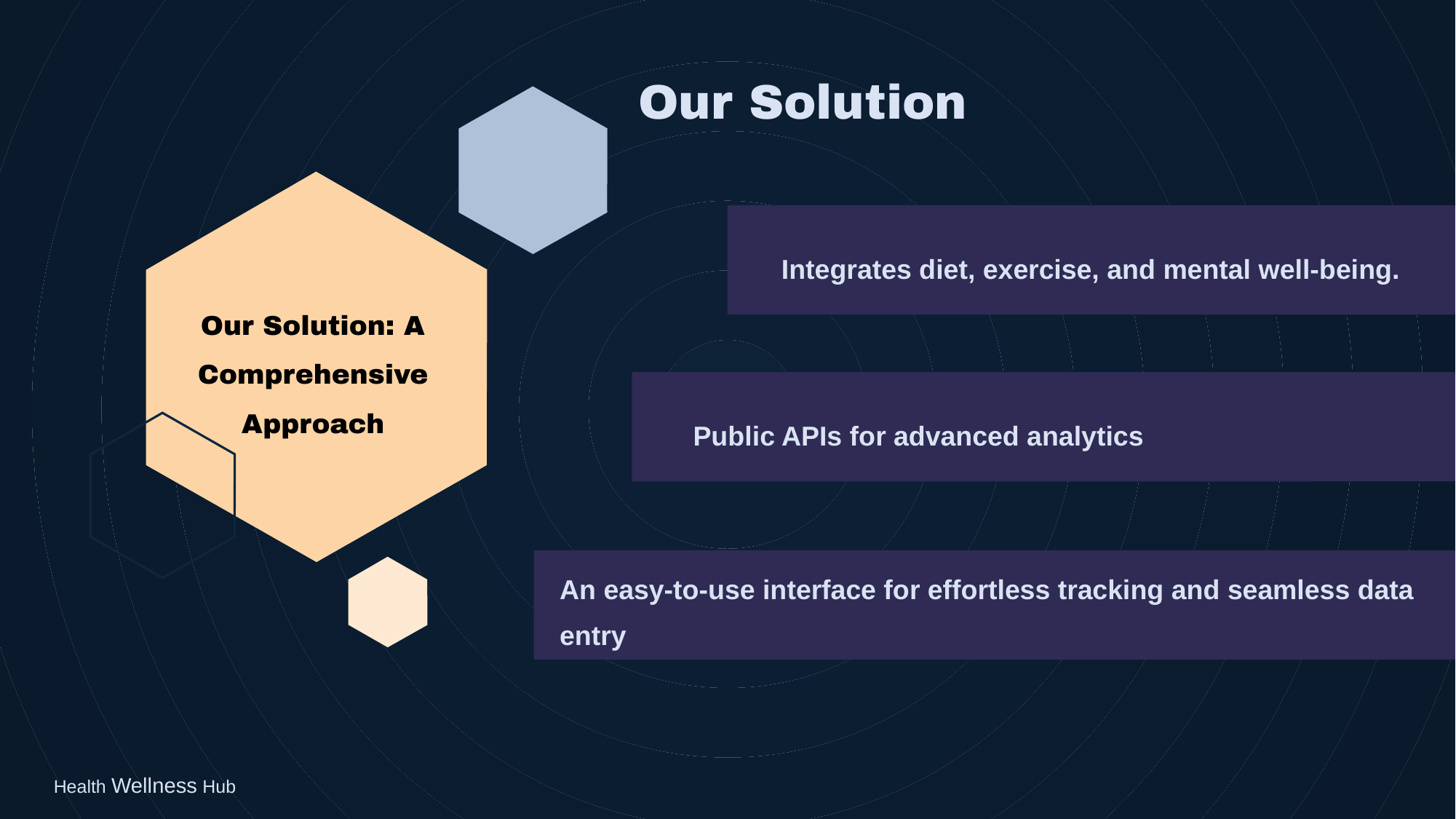

Our Solution

Integrates diet, exercise, and mental well-being.
Our Solution: A Comprehensive Approach

Public APIs for advanced analytics

An easy-to-use interface for effortless tracking and seamless data entry
Health Wellness Hub